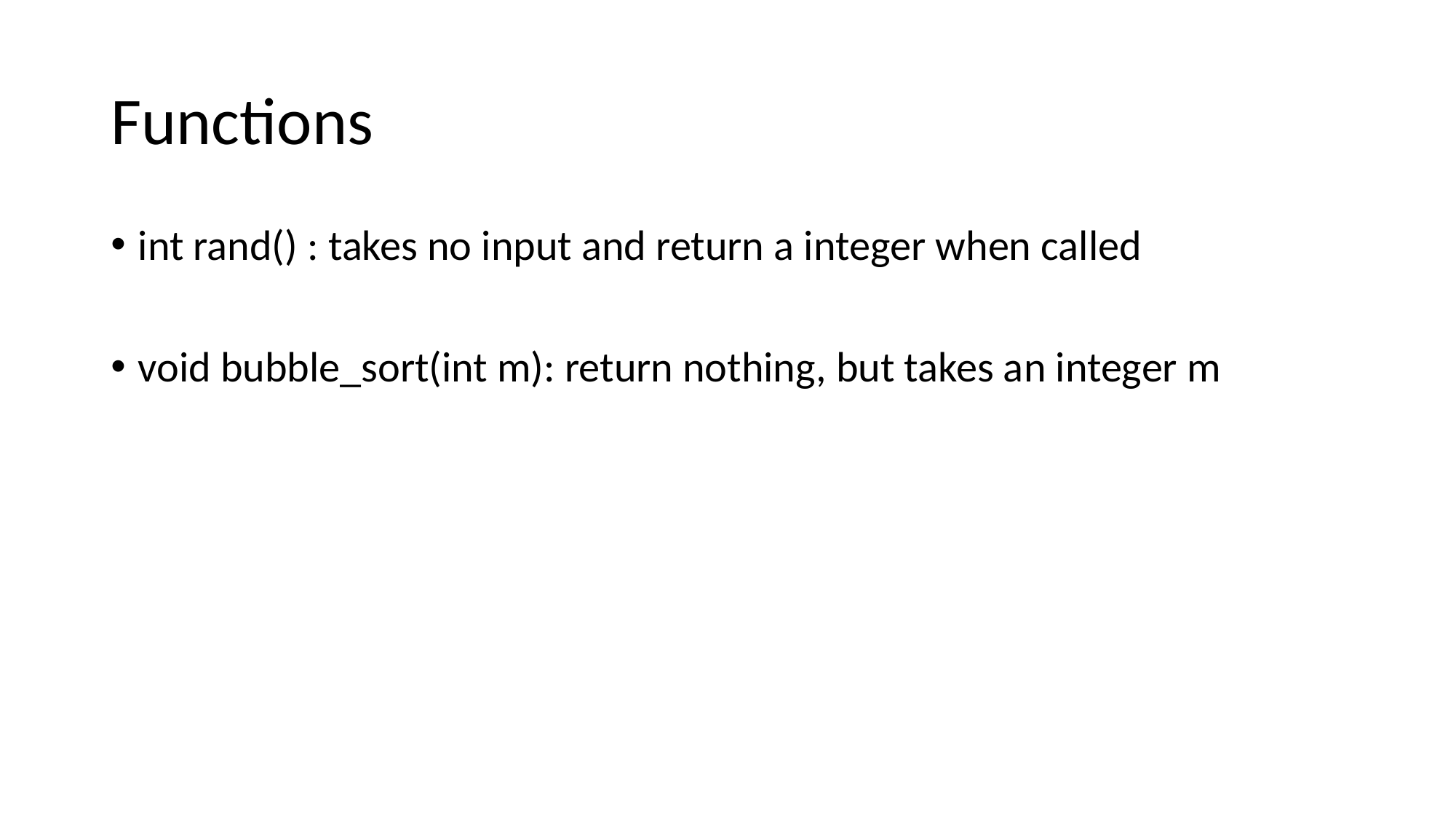

# Functions
int rand() : takes no input and return a integer when called

void bubble_sort(int m): return nothing, but takes an integer m